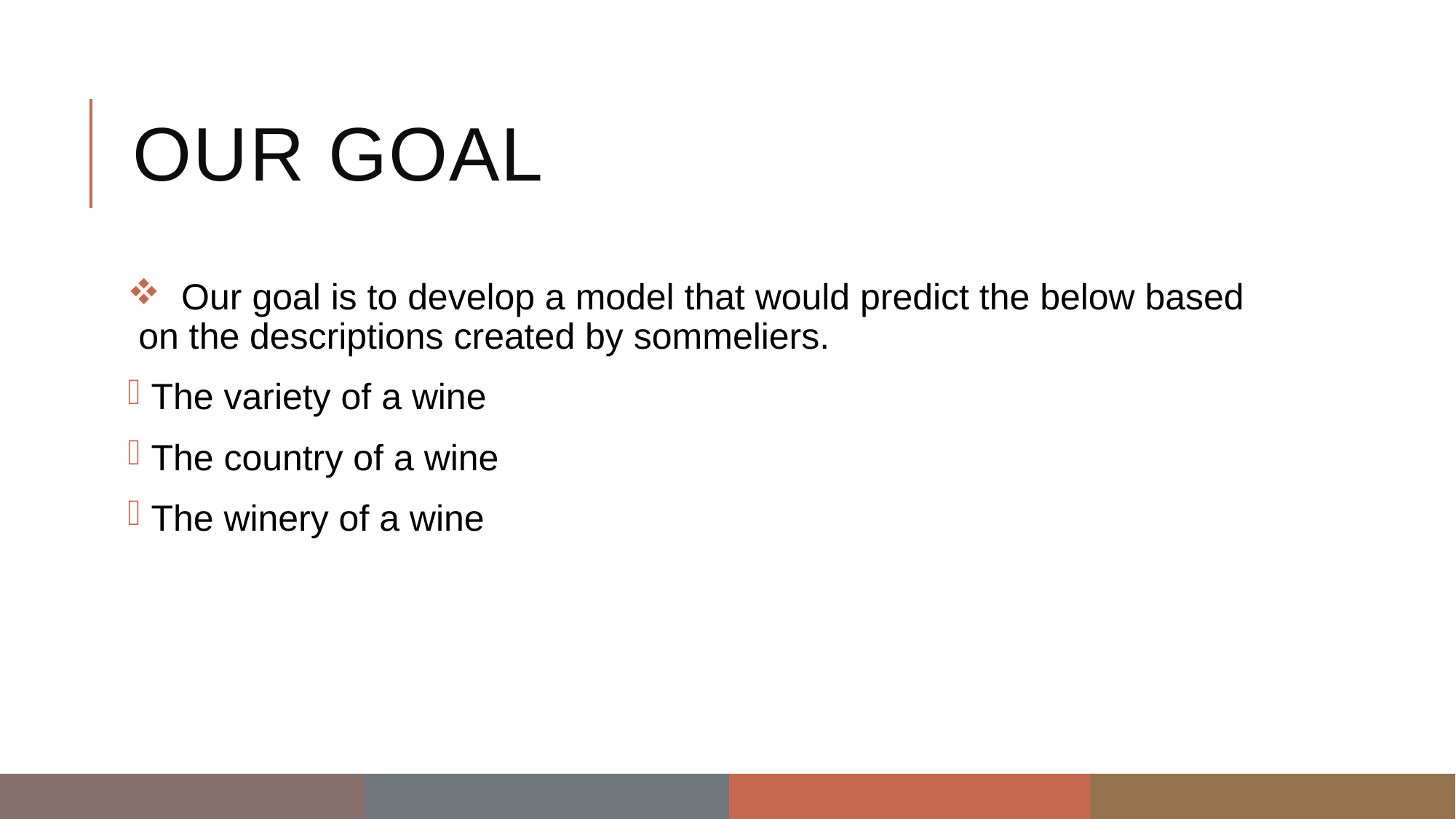

# Our goal
  Our goal is to develop a model that would predict the below based on the descriptions created by sommeliers.
 The variety of a wine
 The country of a wine
 The winery of a wine